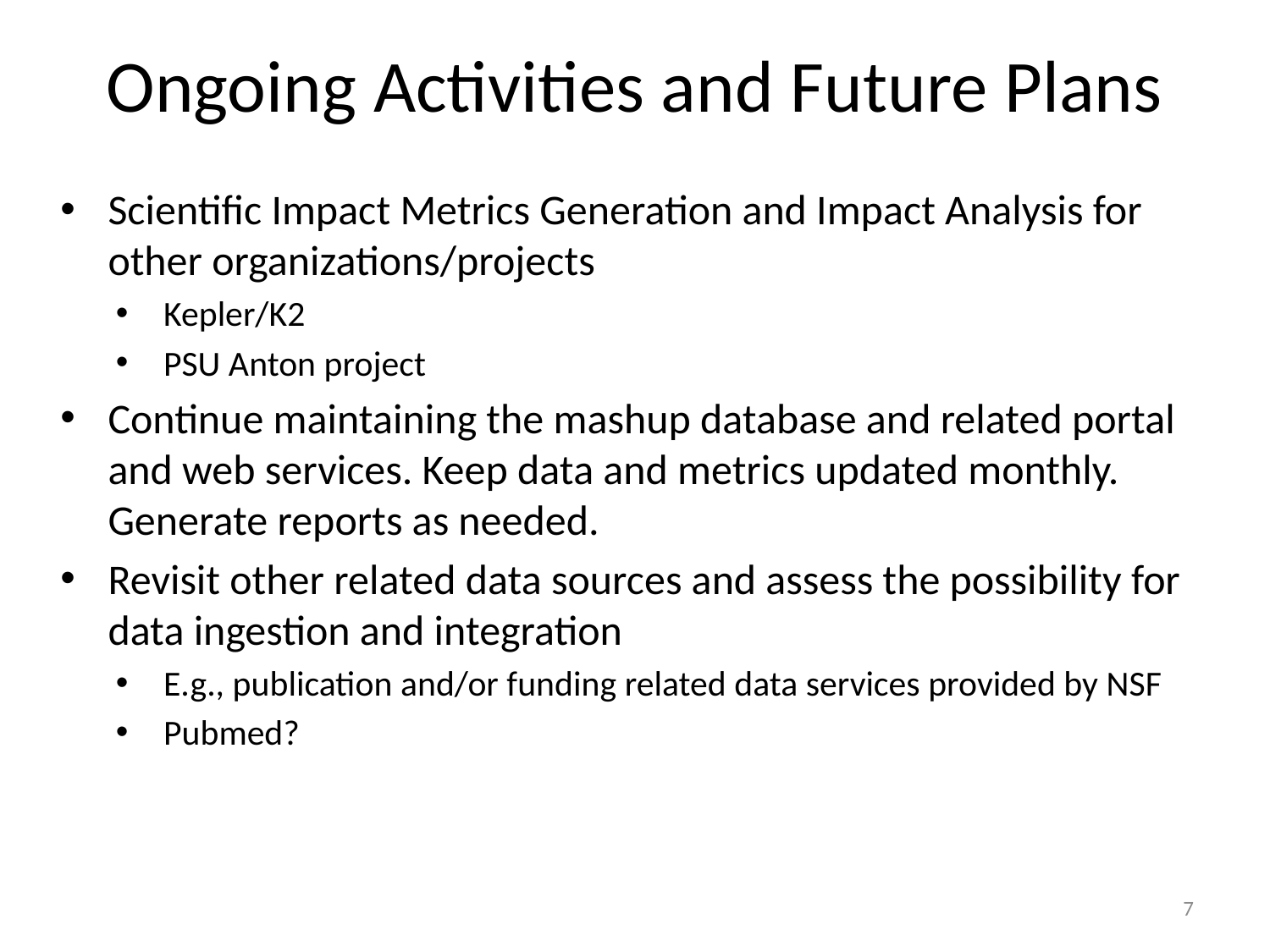

# Ongoing Activities and Future Plans
Scientific Impact Metrics Generation and Impact Analysis for other organizations/projects
Kepler/K2
PSU Anton project
Continue maintaining the mashup database and related portal and web services. Keep data and metrics updated monthly. Generate reports as needed.
Revisit other related data sources and assess the possibility for data ingestion and integration
E.g., publication and/or funding related data services provided by NSF
Pubmed?
7